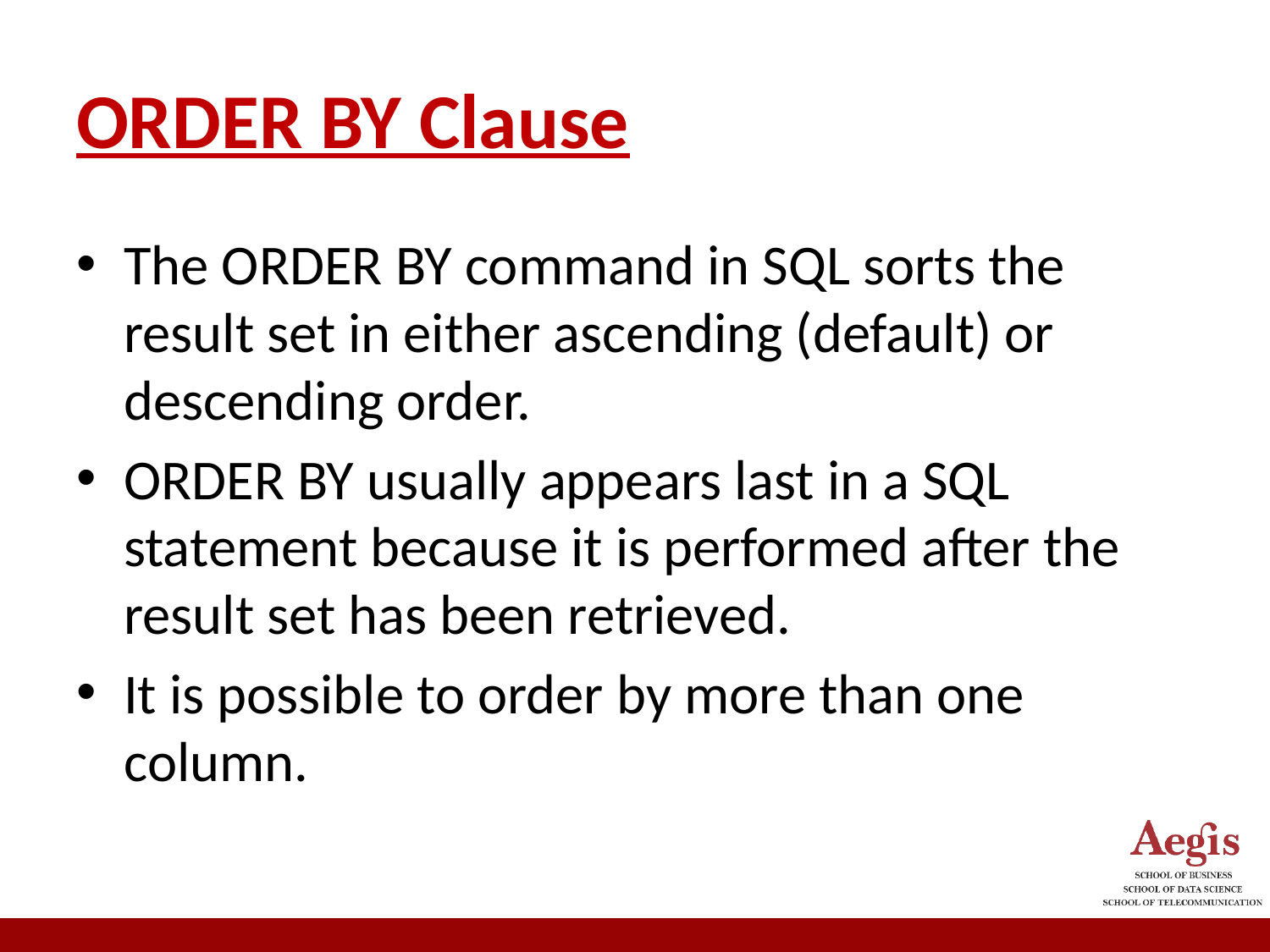

# ORDER BY Clause
The ORDER BY command in SQL sorts the result set in either ascending (default) or descending order.
ORDER BY usually appears last in a SQL statement because it is performed after the result set has been retrieved.
It is possible to order by more than one column.